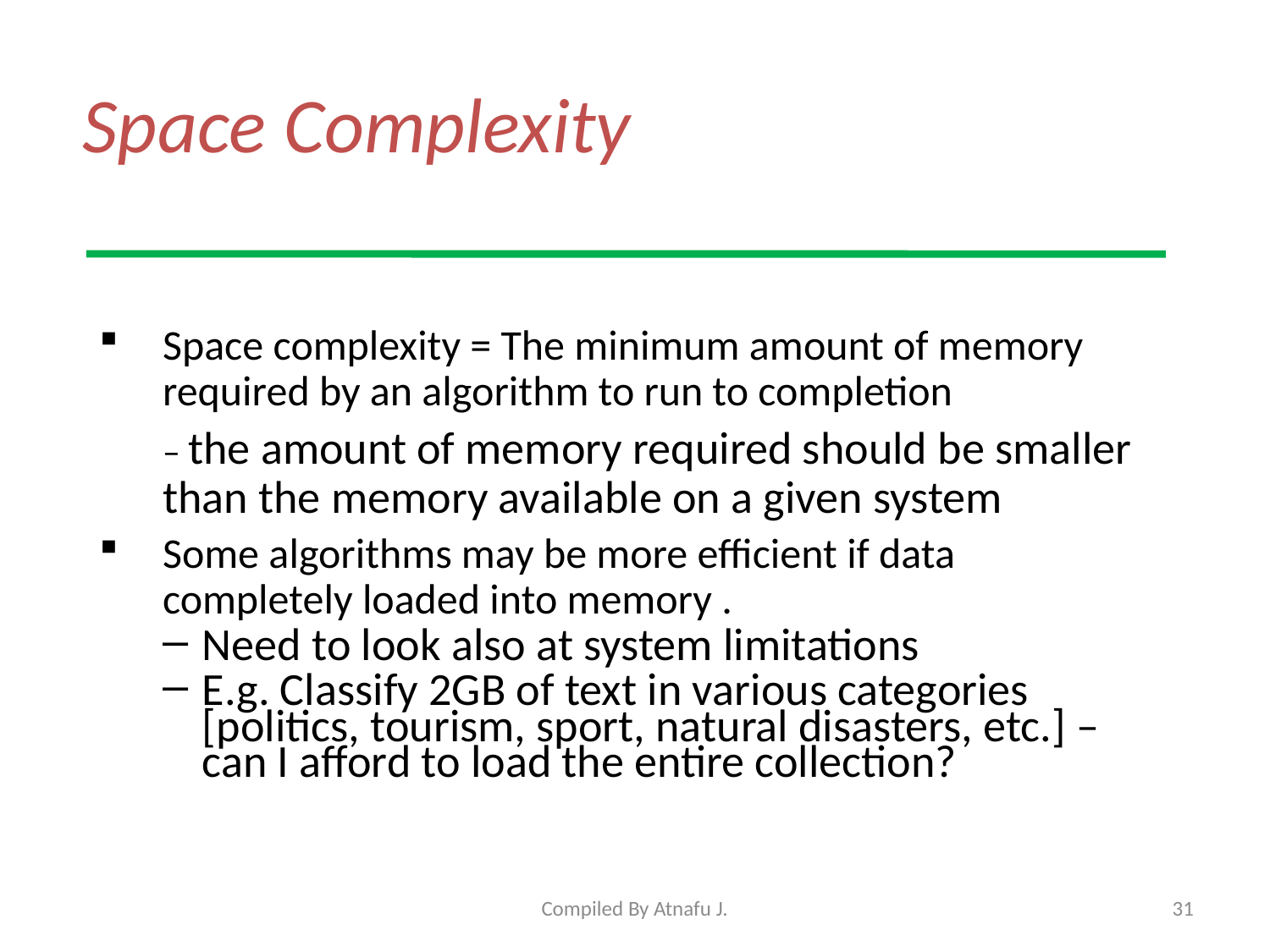

# Space Complexity
Space complexity = The minimum amount of memory required by an algorithm to run to completion
– the amount of memory required should be smaller than the memory available on a given system
Some algorithms may be more efficient if data completely loaded into memory .
Need to look also at system limitations
E.g. Classify 2GB of text in various categories [politics, tourism, sport, natural disasters, etc.] – can I afford to load the entire collection?

Compiled By Atnafu J.
31